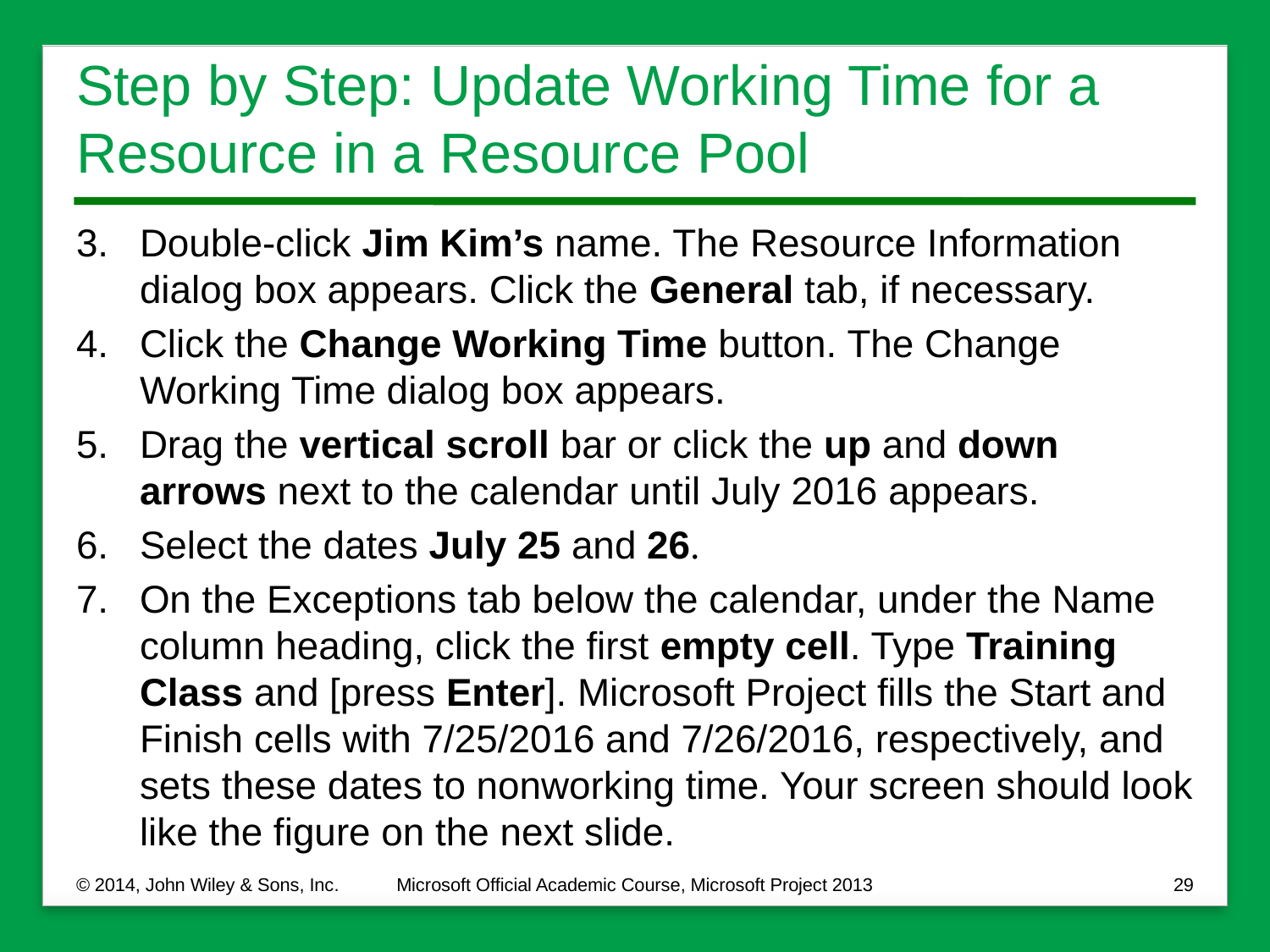

# Step by Step: Update Working Time for a Resource in a Resource Pool
3.	Double-click Jim Kim’s name. The Resource Information dialog box appears. Click the General tab, if necessary.
4.	Click the Change Working Time button. The Change Working Time dialog box appears.
5.	Drag the vertical scroll bar or click the up and down arrows next to the calendar until July 2016 appears.
6.	Select the dates July 25 and 26.
7.	On the Exceptions tab below the calendar, under the Name column heading, click the first empty cell. Type Training Class and [press Enter]. Microsoft Project fills the Start and Finish cells with 7/25/2016 and 7/26/2016, respectively, and sets these dates to nonworking time. Your screen should look like the figure on the next slide.

© 2014, John Wiley & Sons, Inc.
Microsoft Official Academic Course, Microsoft Project 2013
29